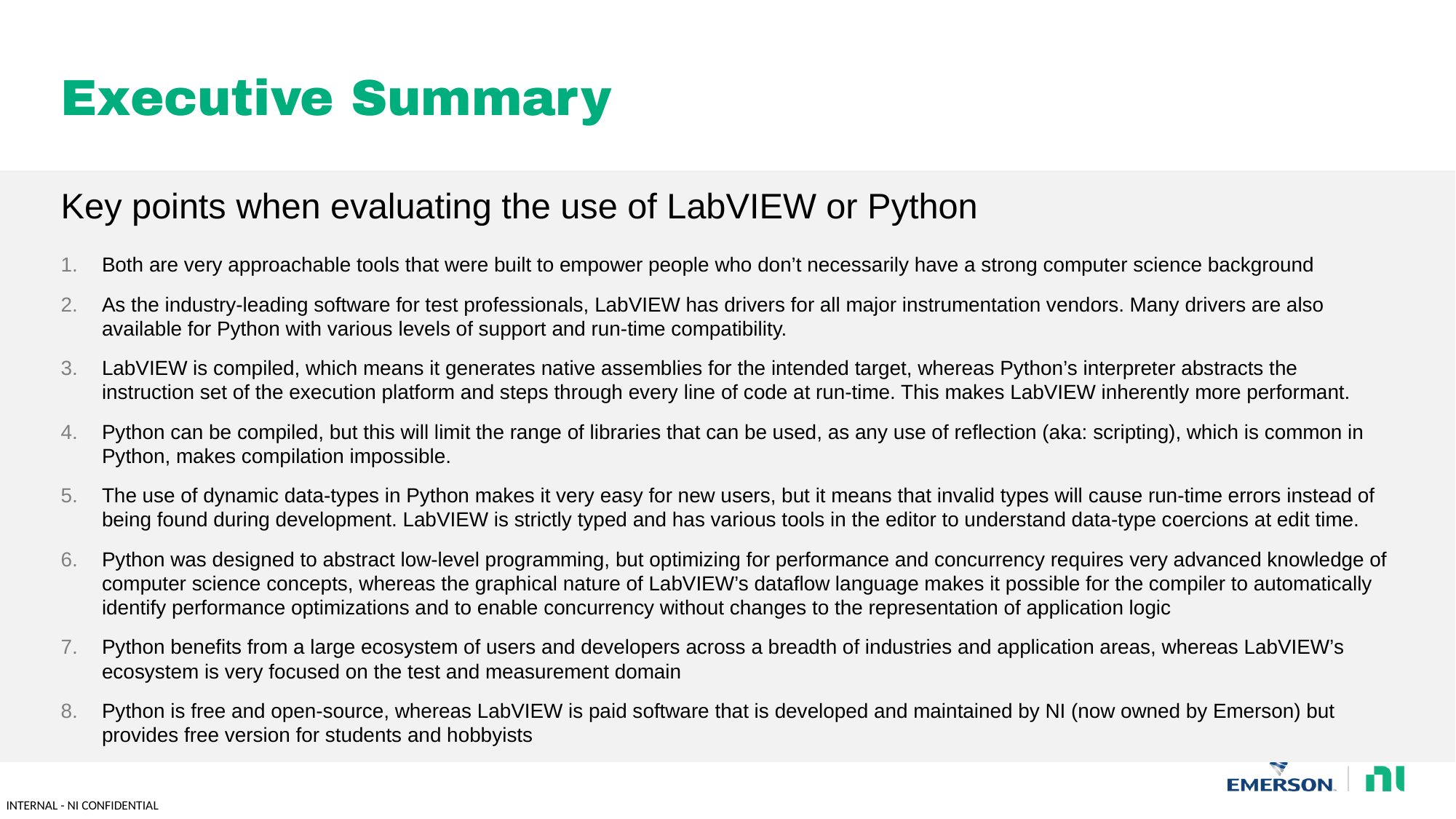

# Executive Summary

Key points when evaluating the use of LabVIEW or Python
Both are very approachable tools that were built to empower people who don’t necessarily have a strong computer science background
As the industry-leading software for test professionals, LabVIEW has drivers for all major instrumentation vendors. Many drivers are also available for Python with various levels of support and run-time compatibility.
LabVIEW is compiled, which means it generates native assemblies for the intended target, whereas Python’s interpreter abstracts the instruction set of the execution platform and steps through every line of code at run-time. This makes LabVIEW inherently more performant.
Python can be compiled, but this will limit the range of libraries that can be used, as any use of reflection (aka: scripting), which is common in Python, makes compilation impossible.
The use of dynamic data-types in Python makes it very easy for new users, but it means that invalid types will cause run-time errors instead of being found during development. LabVIEW is strictly typed and has various tools in the editor to understand data-type coercions at edit time.
Python was designed to abstract low-level programming, but optimizing for performance and concurrency requires very advanced knowledge of computer science concepts, whereas the graphical nature of LabVIEW’s dataflow language makes it possible for the compiler to automatically identify performance optimizations and to enable concurrency without changes to the representation of application logic
Python benefits from a large ecosystem of users and developers across a breadth of industries and application areas, whereas LabVIEW’s ecosystem is very focused on the test and measurement domain
Python is free and open-source, whereas LabVIEW is paid software that is developed and maintained by NI (now owned by Emerson) but provides free version for students and hobbyists